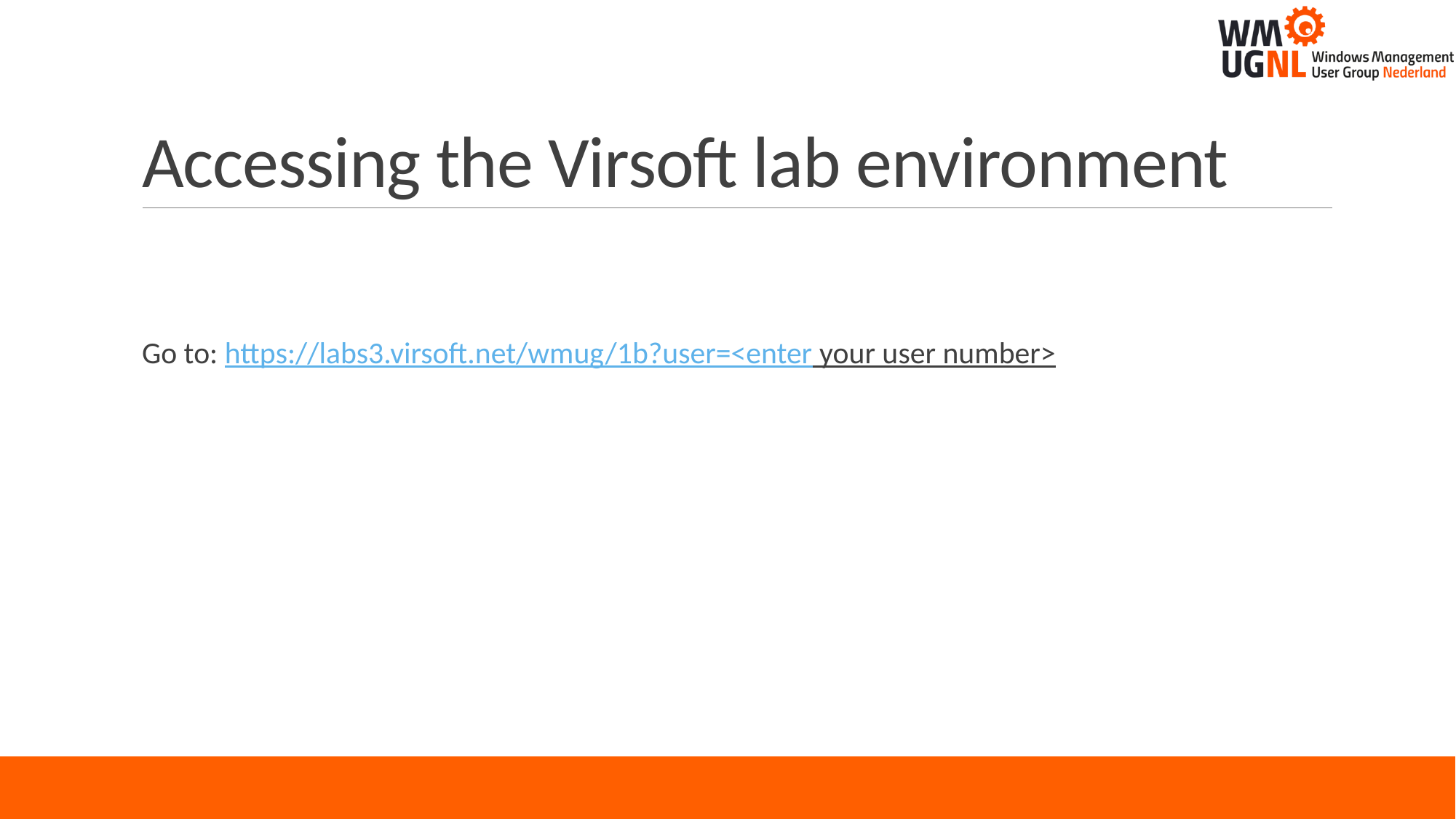

# Accessing the Virsoft lab environment

Go to: https://labs3.virsoft.net/wmug/1b?user=<enter your user number>